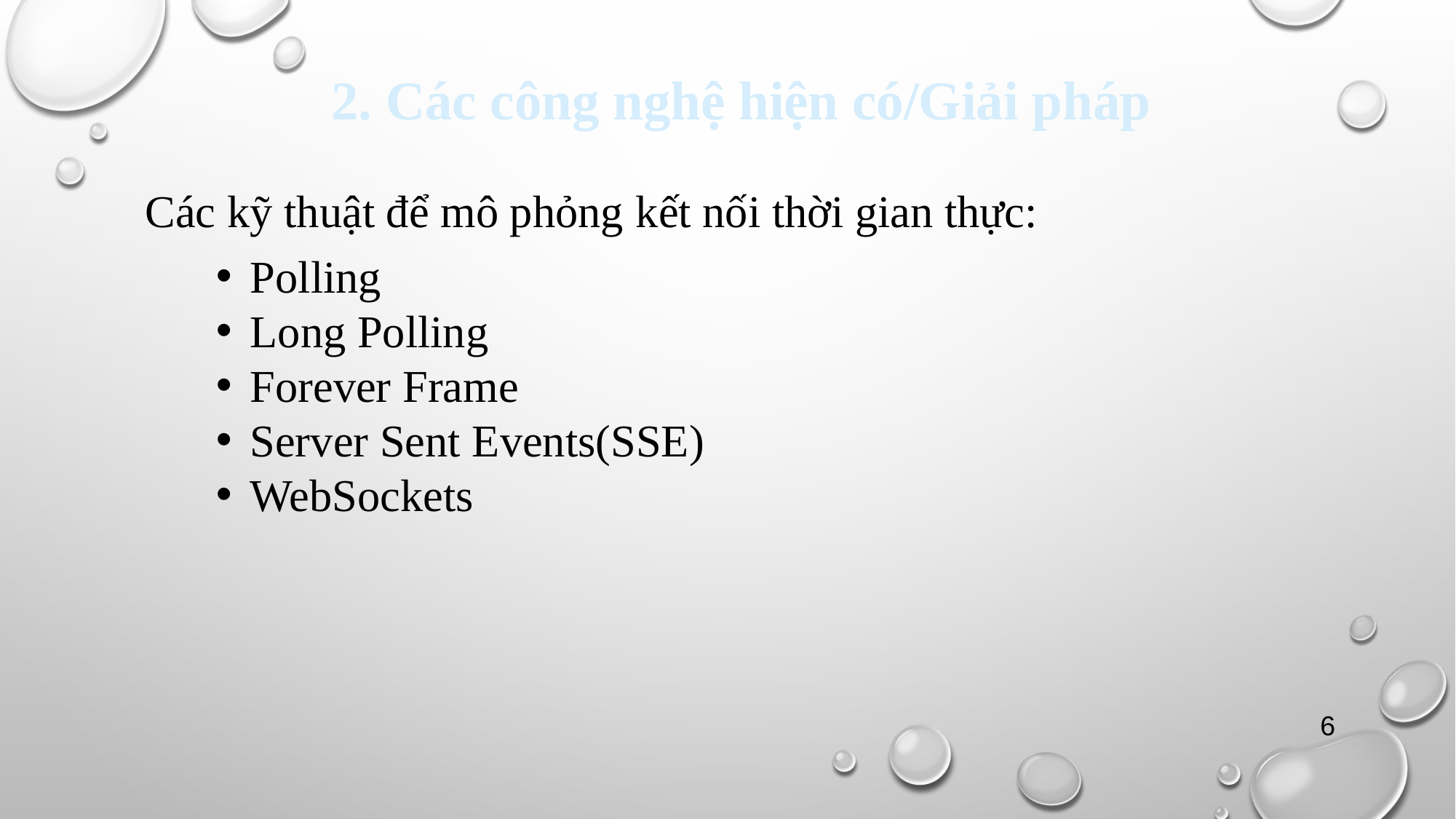

# 2. Các công nghệ hiện có/Giải pháp
Các kỹ thuật để mô phỏng kết nối thời gian thực:
Polling
Long Polling
Forever Frame
Server Sent Events(SSE)
WebSockets
6